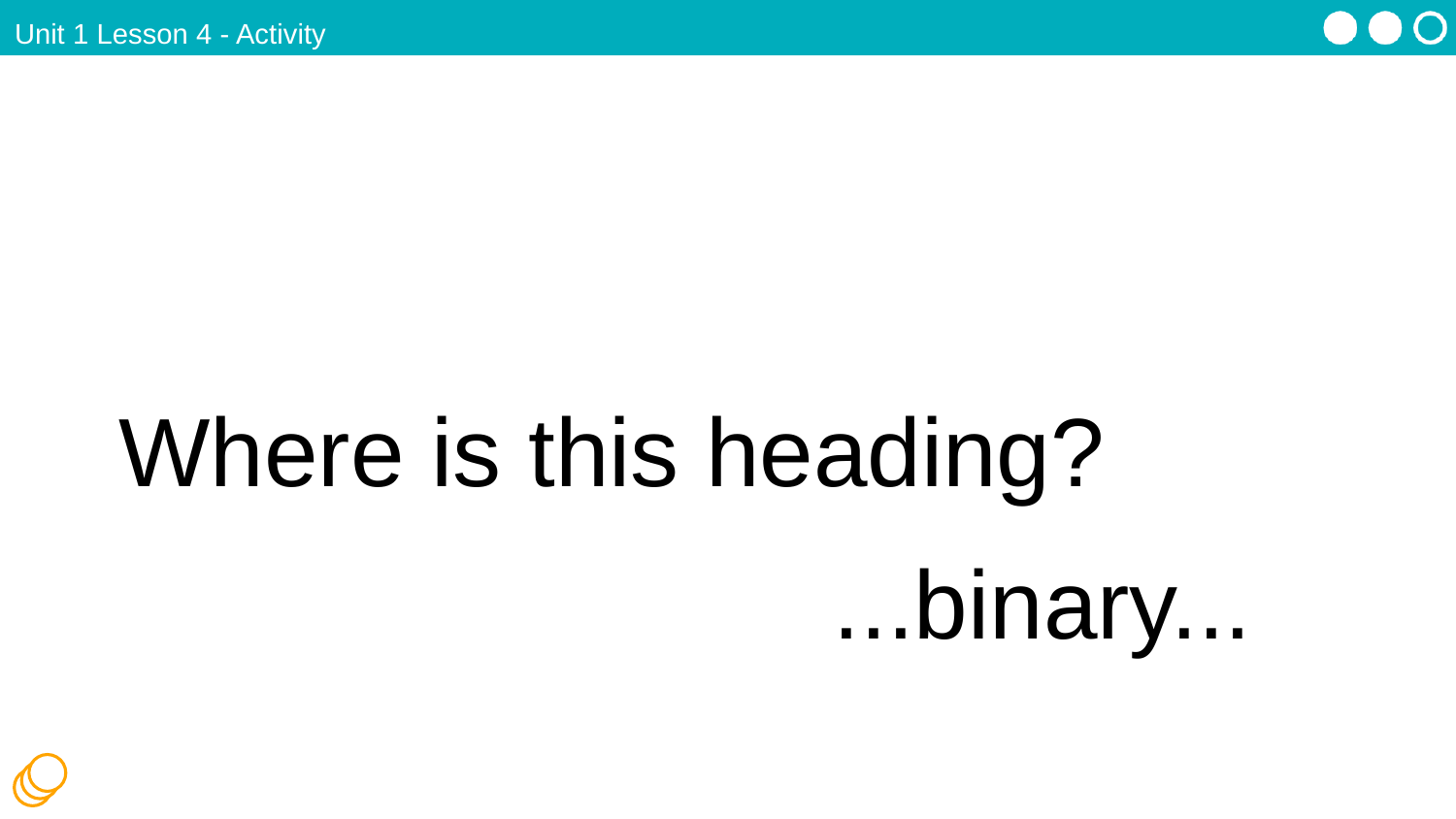

Unit 1 Lesson 4 - Activity
Where is this heading?
...binary...